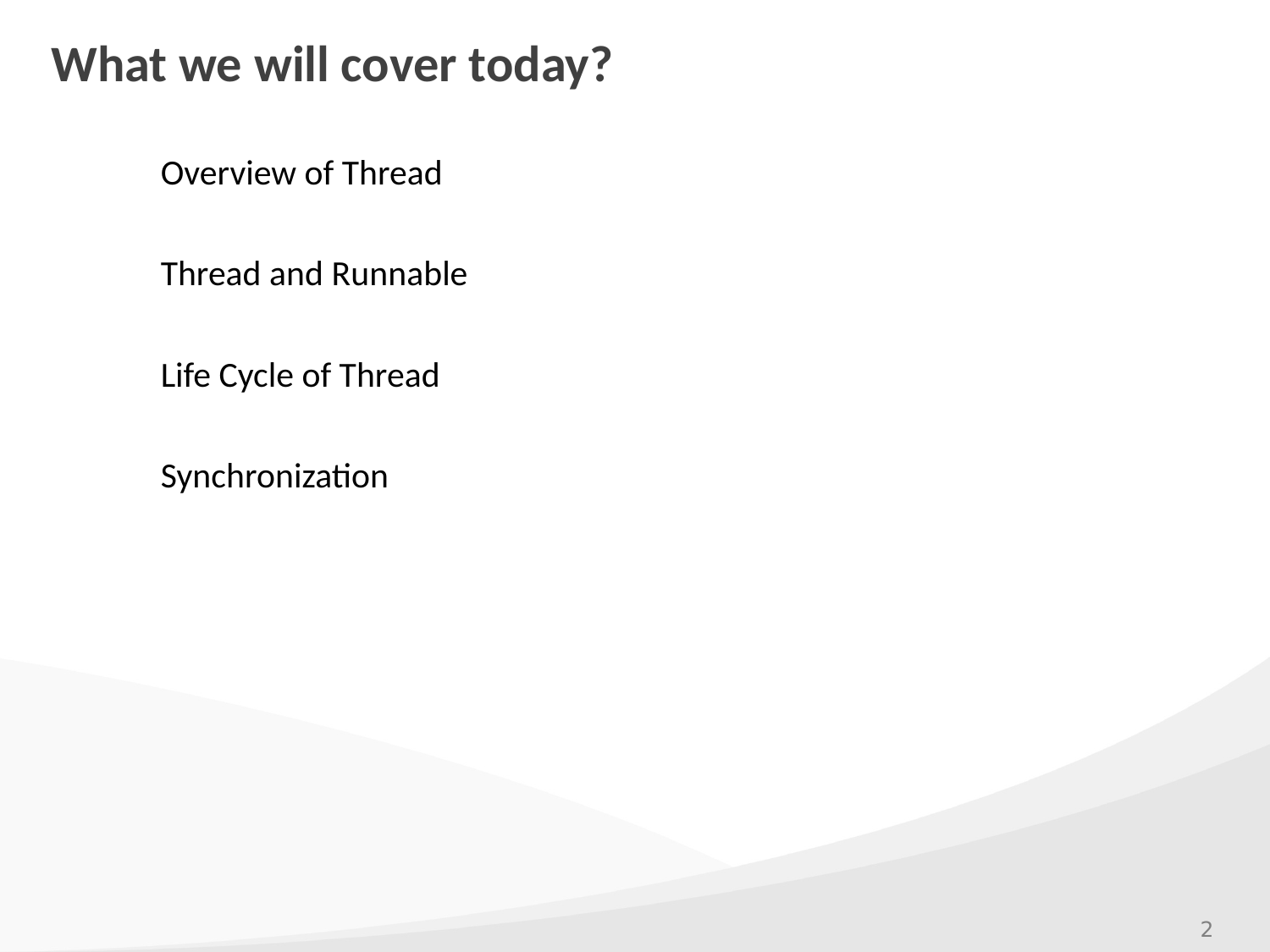

# What we will cover today?
Overview of Thread
Thread and Runnable
Life Cycle of Thread
Synchronization